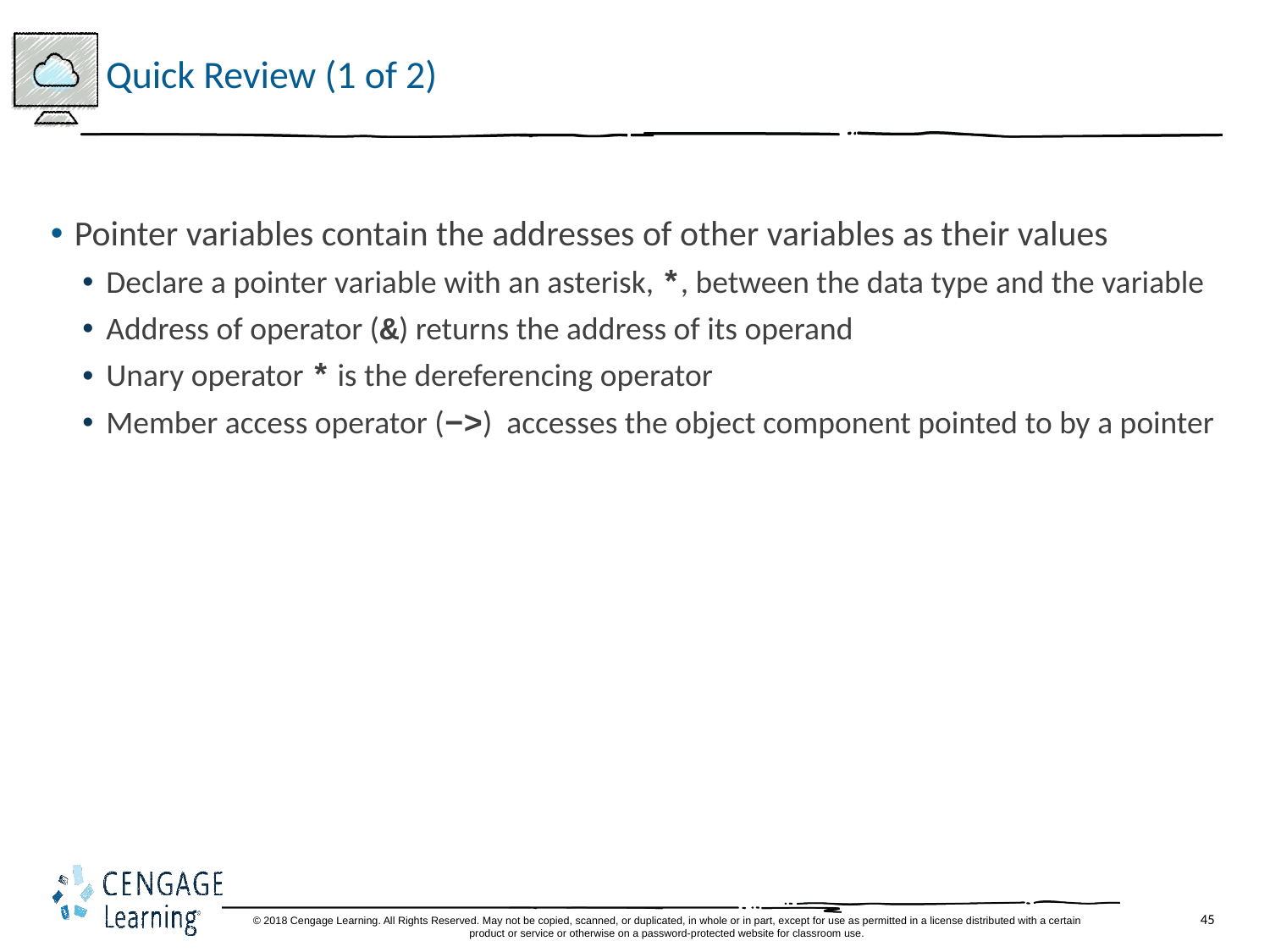

# Quick Review (1 of 2)
Pointer variables contain the addresses of other variables as their values
Declare a pointer variable with an asterisk, *, between the data type and the variable
Address of operator (&) returns the address of its operand
Unary operator * is the dereferencing operator
Member access operator (−>)  accesses the object component pointed to by a pointer